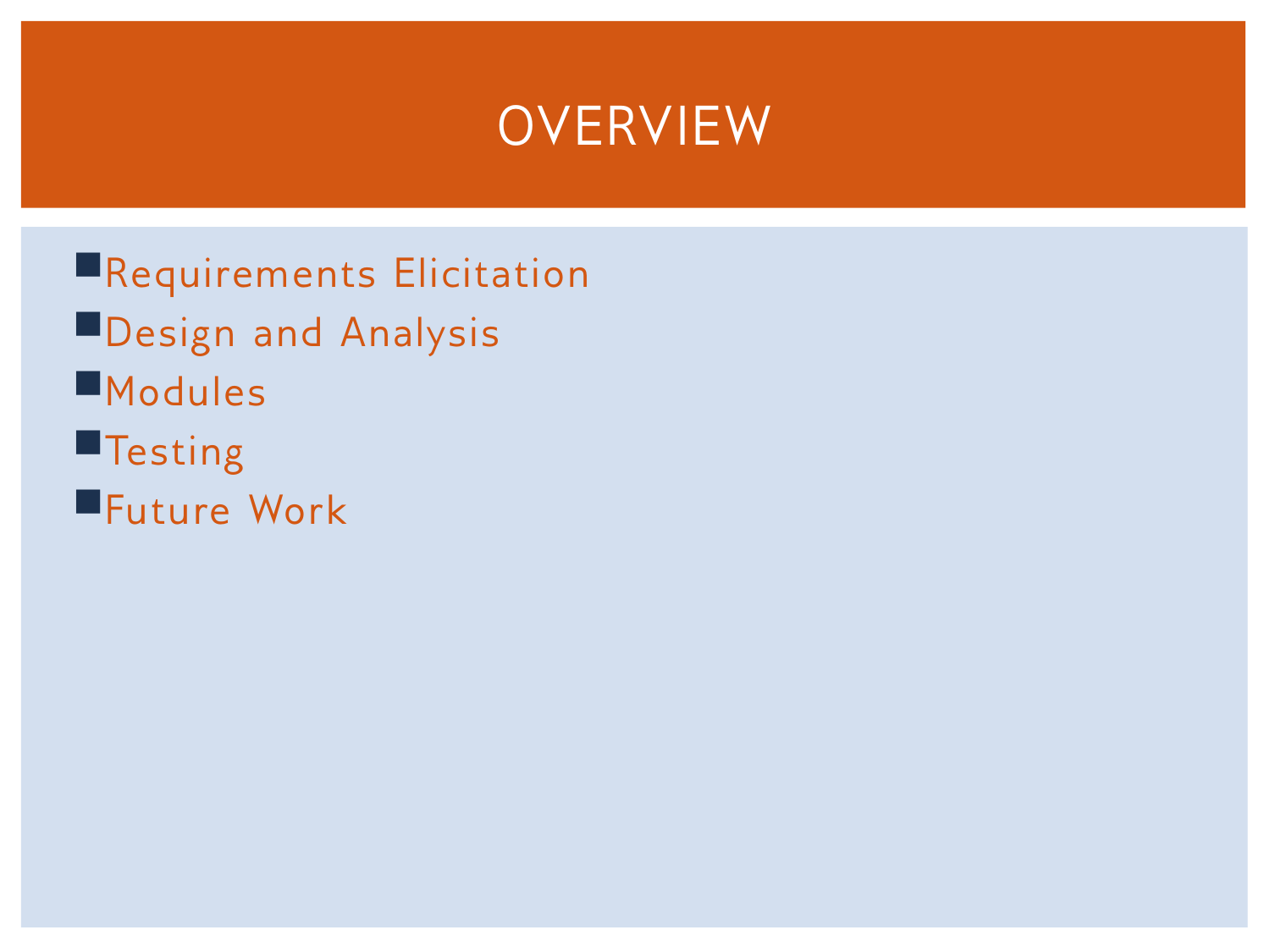

# Overview
Requirements Elicitation
Design and Analysis
Modules
Testing
Future Work